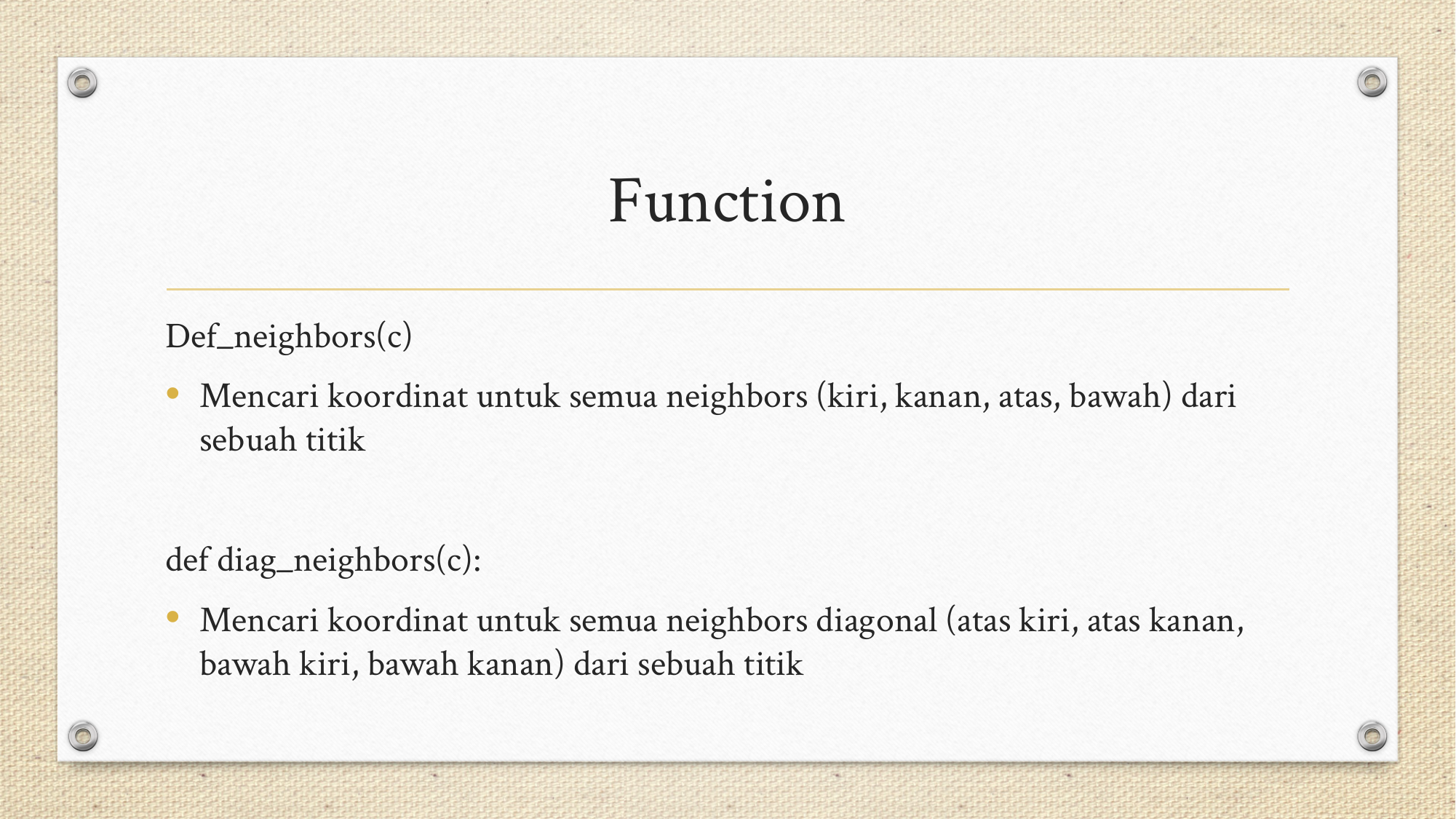

# Function
Def_neighbors(c)
Mencari koordinat untuk semua neighbors (kiri, kanan, atas, bawah) dari sebuah titik

def diag_neighbors(c):
Mencari koordinat untuk semua neighbors diagonal (atas kiri, atas kanan, bawah kiri, bawah kanan) dari sebuah titik